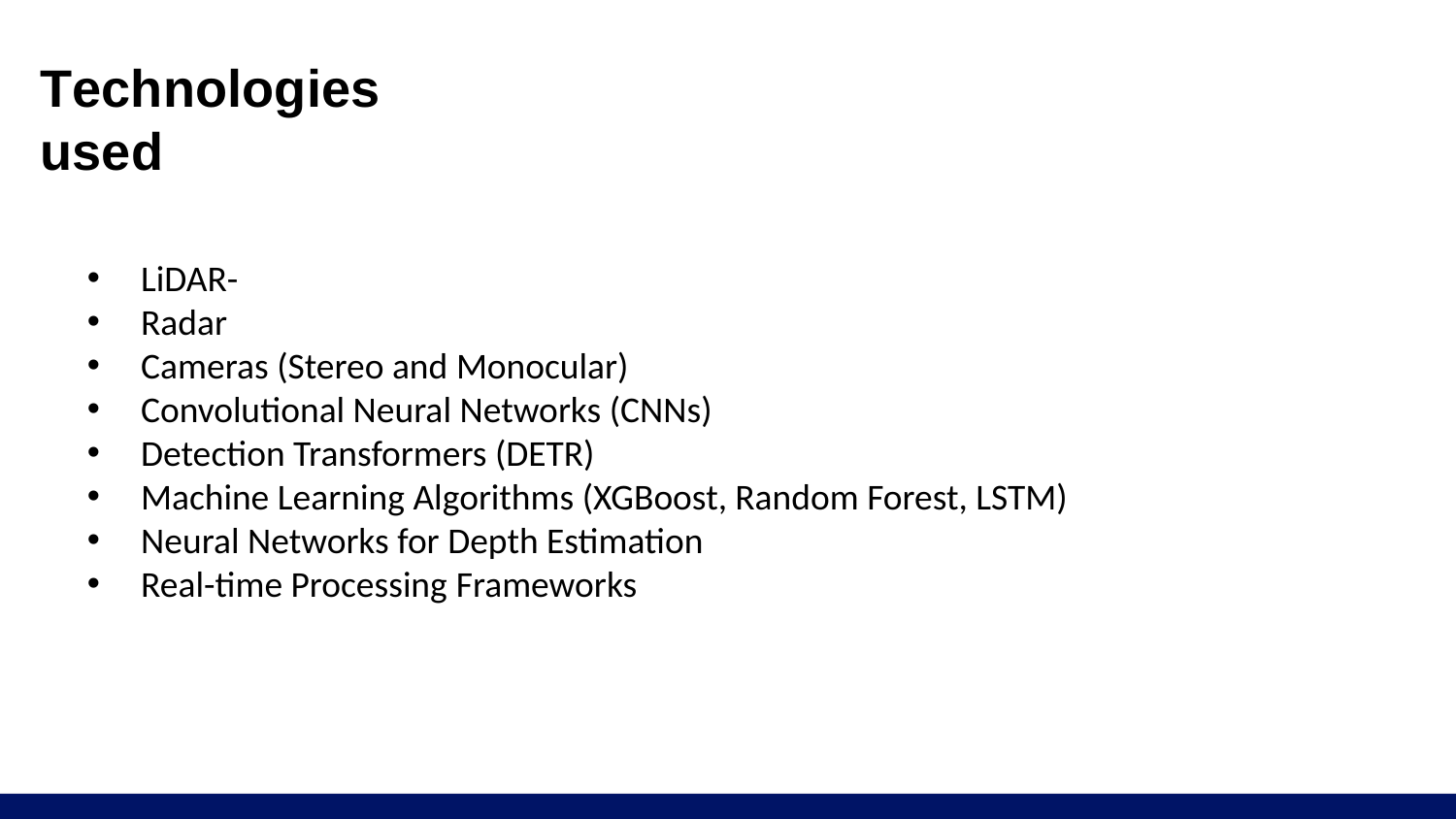

# Technologies used
 LiDAR-
 Radar
 Cameras (Stereo and Monocular)
 Convolutional Neural Networks (CNNs)
 Detection Transformers (DETR)
 Machine Learning Algorithms (XGBoost, Random Forest, LSTM)
 Neural Networks for Depth Estimation
 Real-time Processing Frameworks